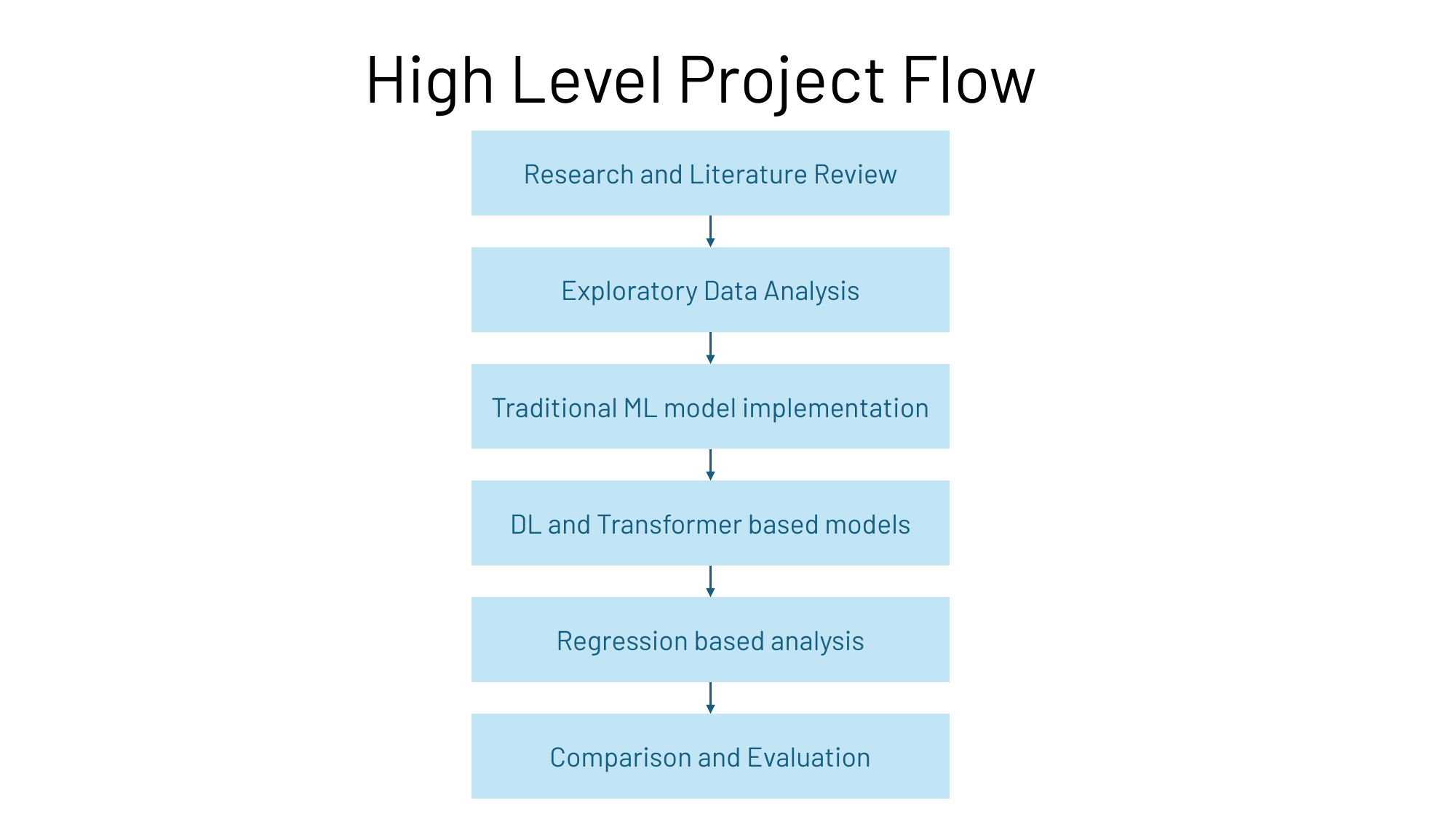

High Level Project Flow
Research and Literature Review
Exploratory Data Analysis
Traditional ML model implementation
DL and Transformer based models
Regression based analysis
Comparison and Evaluation